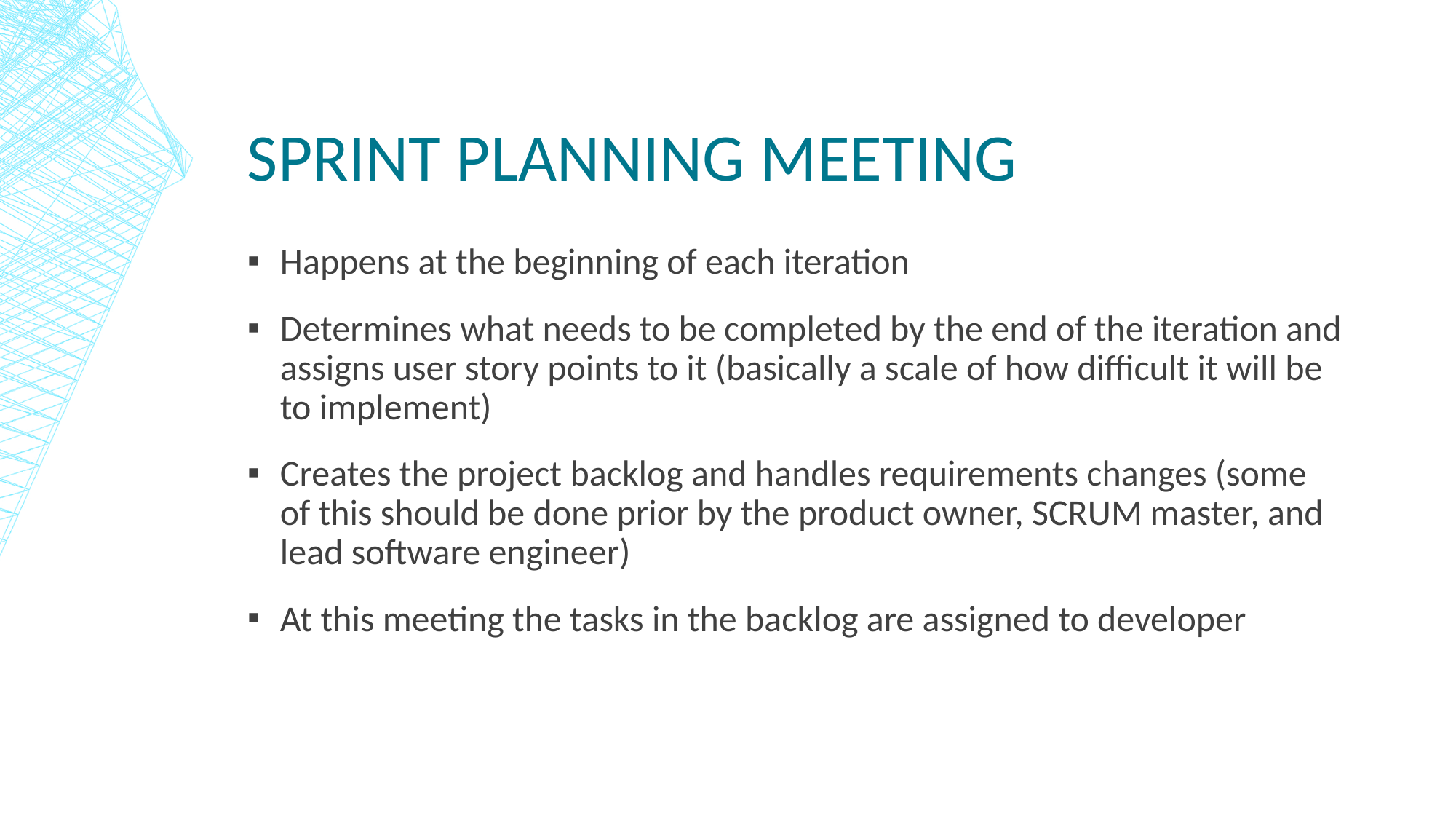

# Sprint planning meeting
Happens at the beginning of each iteration
Determines what needs to be completed by the end of the iteration and assigns user story points to it (basically a scale of how difficult it will be to implement)
Creates the project backlog and handles requirements changes (some of this should be done prior by the product owner, SCRUM master, and lead software engineer)
At this meeting the tasks in the backlog are assigned to developer